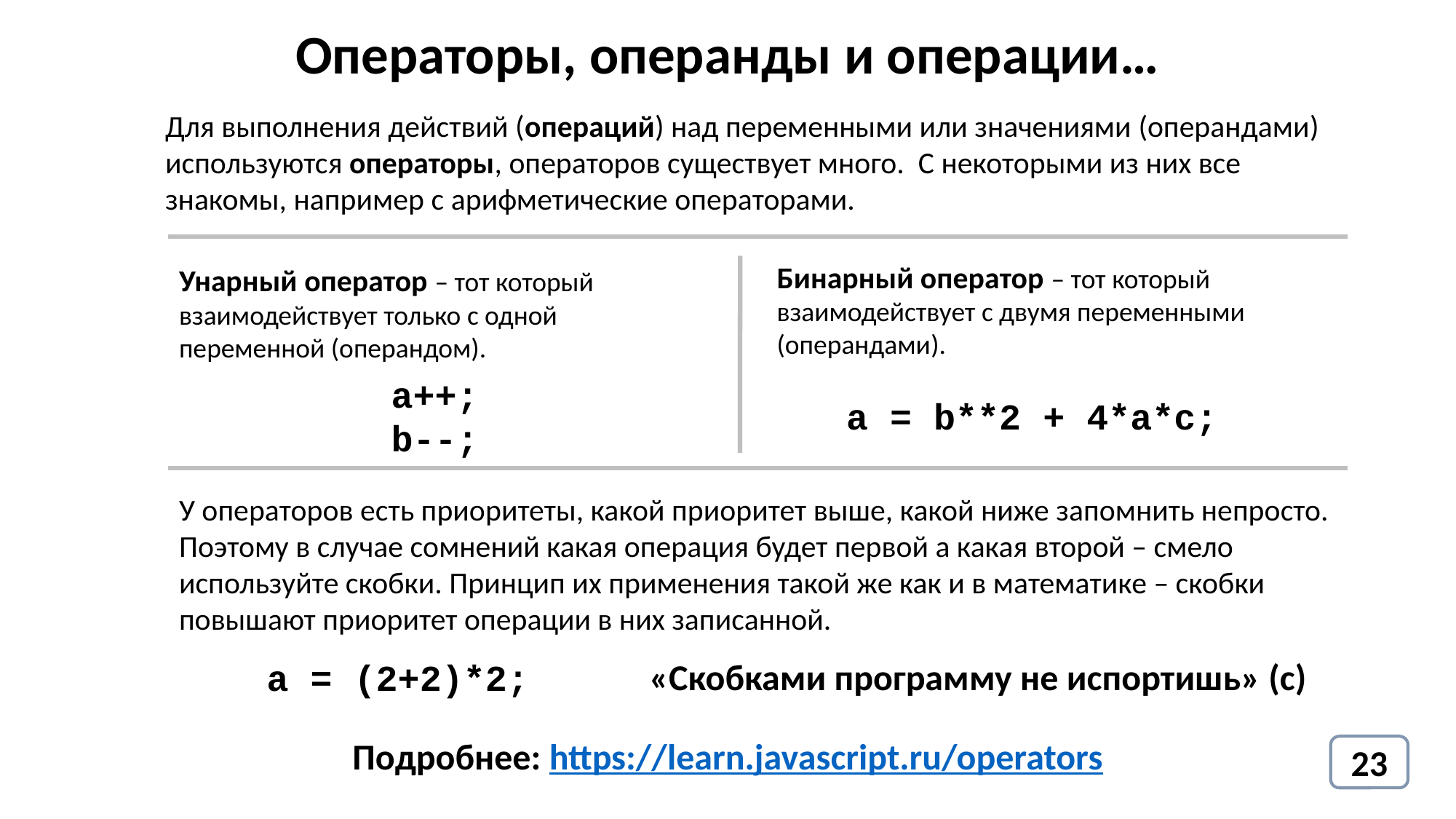

Операторы, операнды и операции…
Для выполнения действий (операций) над переменными или значениями (операндами) используются операторы, операторов существует много.  С некоторыми из них все знакомы, например с арифметические операторами.
Бинарный оператор – тот который взаимодействует с двумя переменными (операндами).
Унарный оператор – тот который взаимодействует только с одной переменной (операндом).
a++;
b--;
a = b**2 + 4*a*c;
У операторов есть приоритеты, какой приоритет выше, какой ниже запомнить непросто. Поэтому в случае сомнений какая операция будет первой а какая второй – смело используйте скобки. Принцип их применения такой же как и в математике – скобки повышают приоритет операции в них записанной.
«Скобками программу не испортишь» (с)
a = (2+2)*2;
Подробнее: https://learn.javascript.ru/operators
23